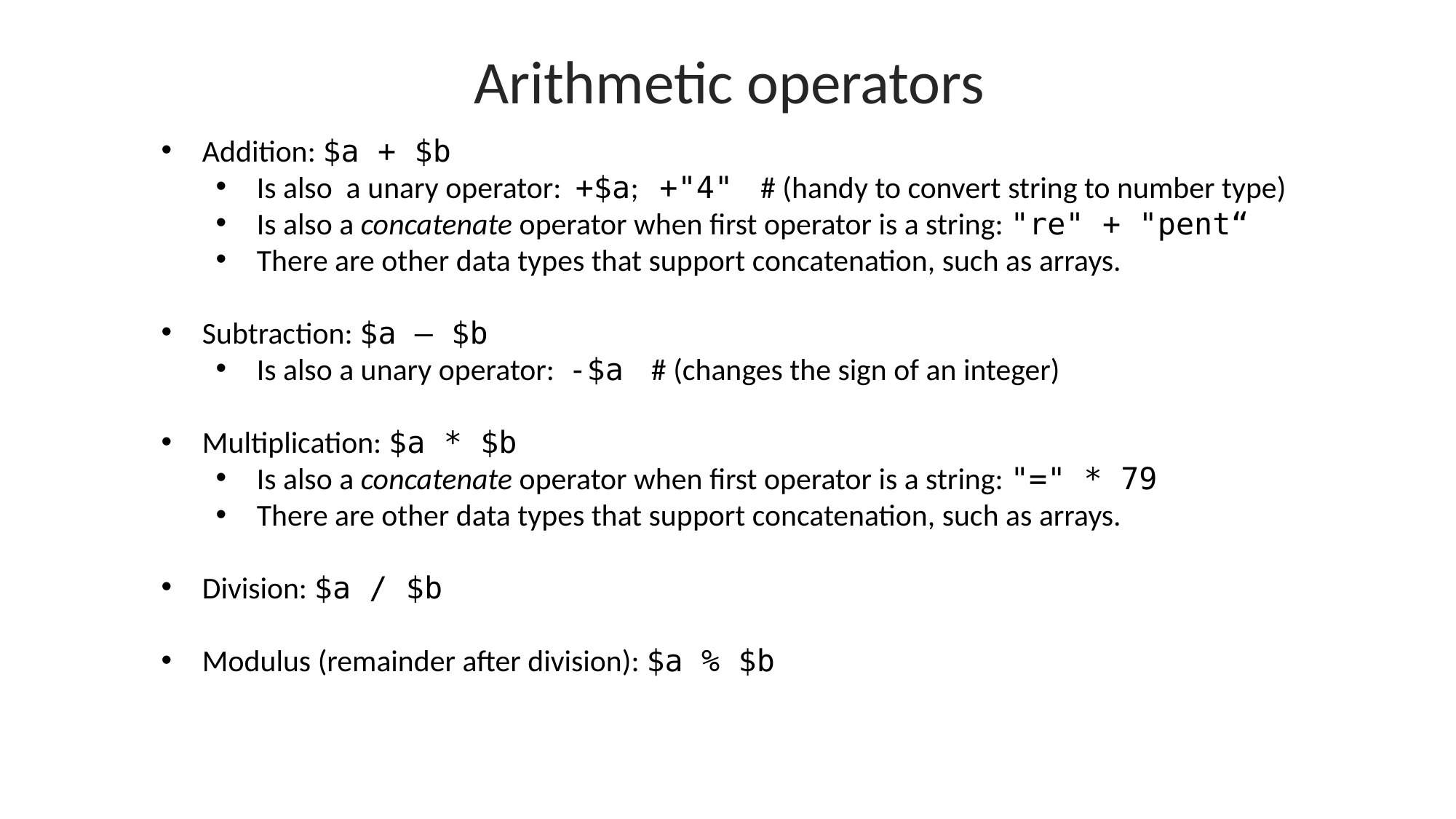

Arithmetic operators
Addition: $a + $b
Is also  a unary operator:  +$a;   +"4"    # (handy to convert string to number type)
Is also a concatenate operator when first operator is a string: "re" + "pent“
There are other data types that support concatenation, such as arrays.

Subtraction: $a – $b
Is also a unary operator:  -$a    # (changes the sign of an integer)

Multiplication: $a * $b
Is also a concatenate operator when first operator is a string: "=" * 79
There are other data types that support concatenation, such as arrays.

Division: $a / $b

Modulus (remainder after division): $a % $b